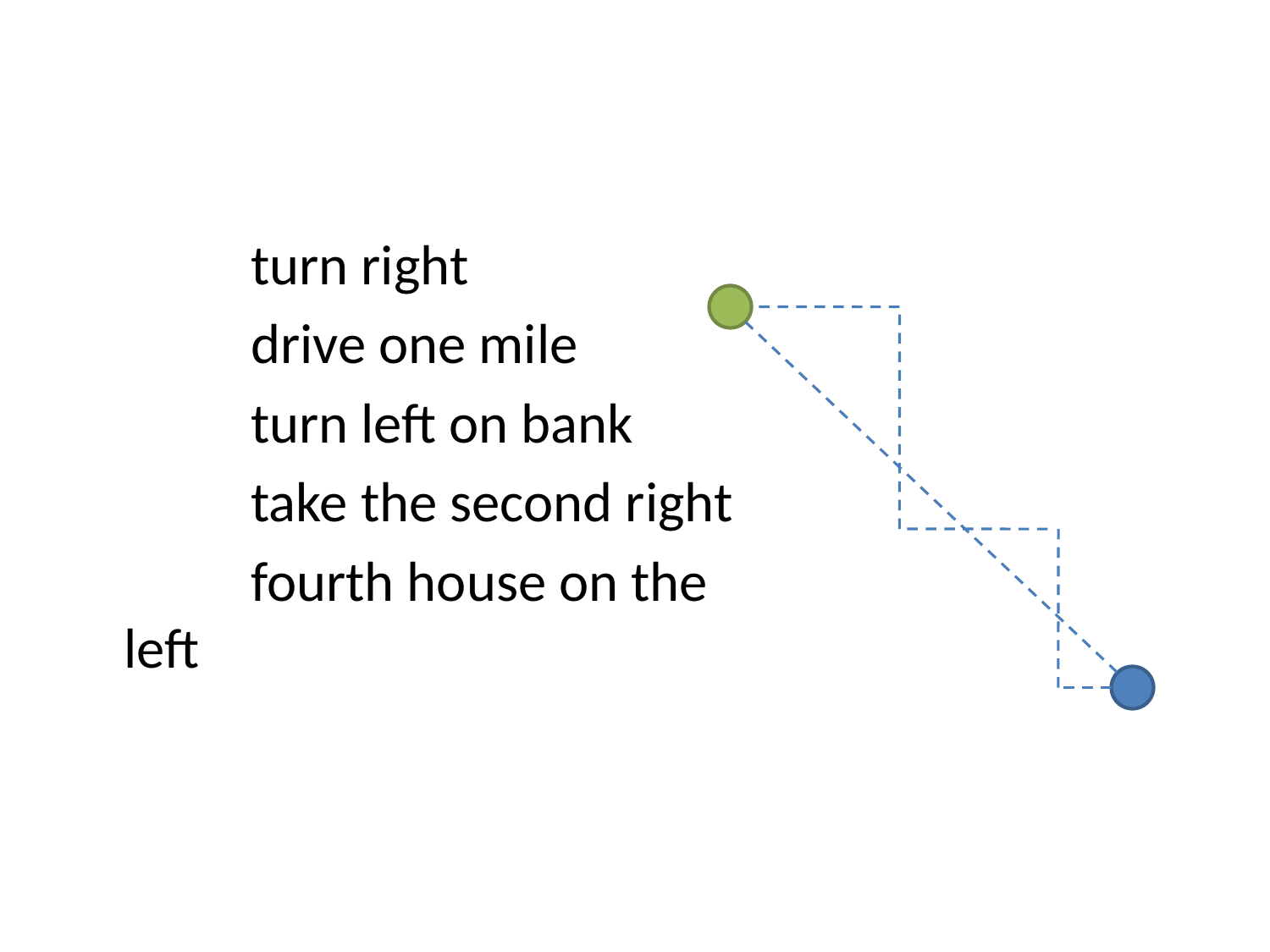

#
		turn right
		drive one mile
		turn left on bank
		take the second right
		fourth house on the left